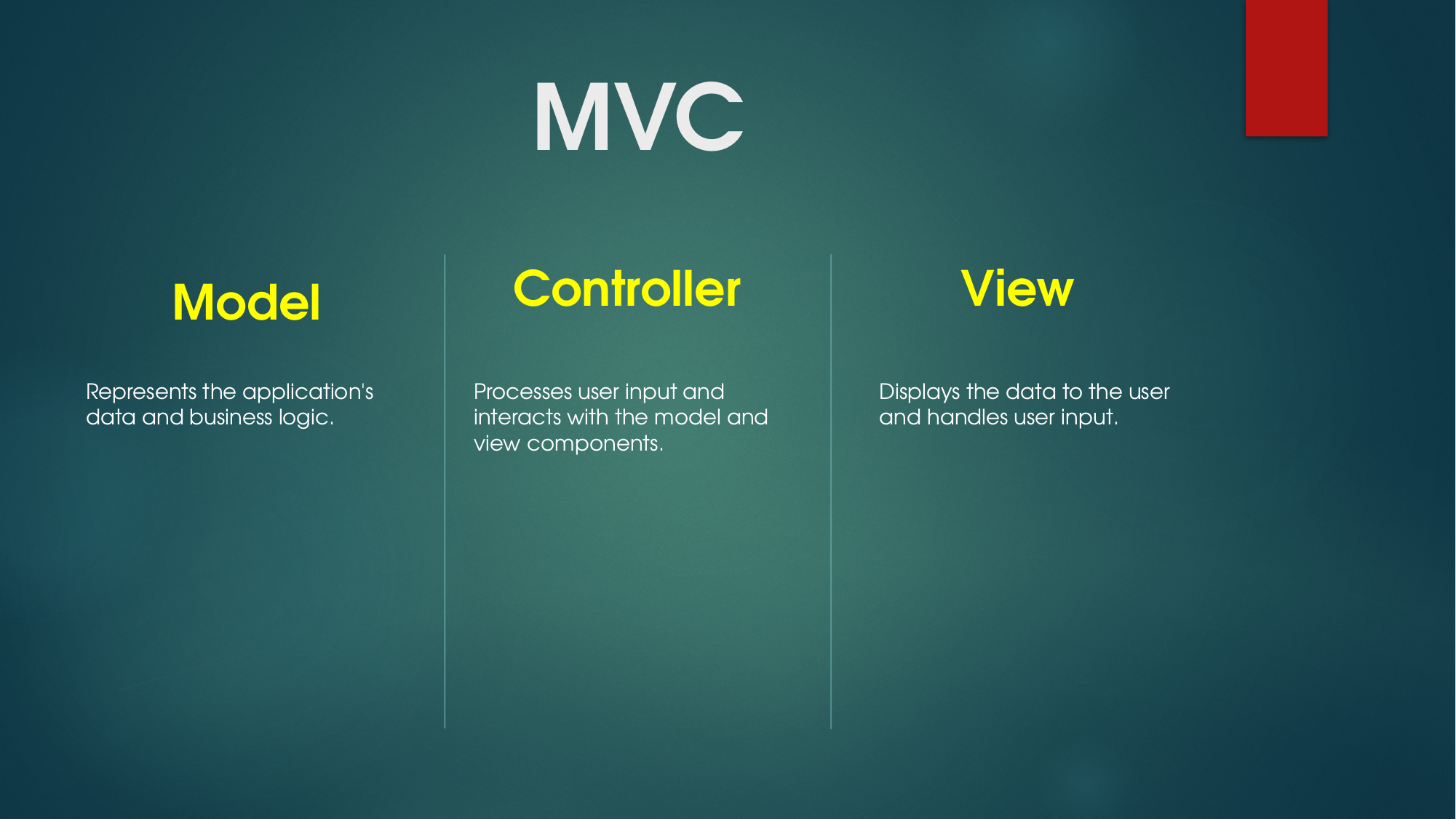

# MVC
Controller
View
Model
Represents the application's data and business logic.
Processes user input and interacts with the model and view components.
Displays the data to the user and handles user input.